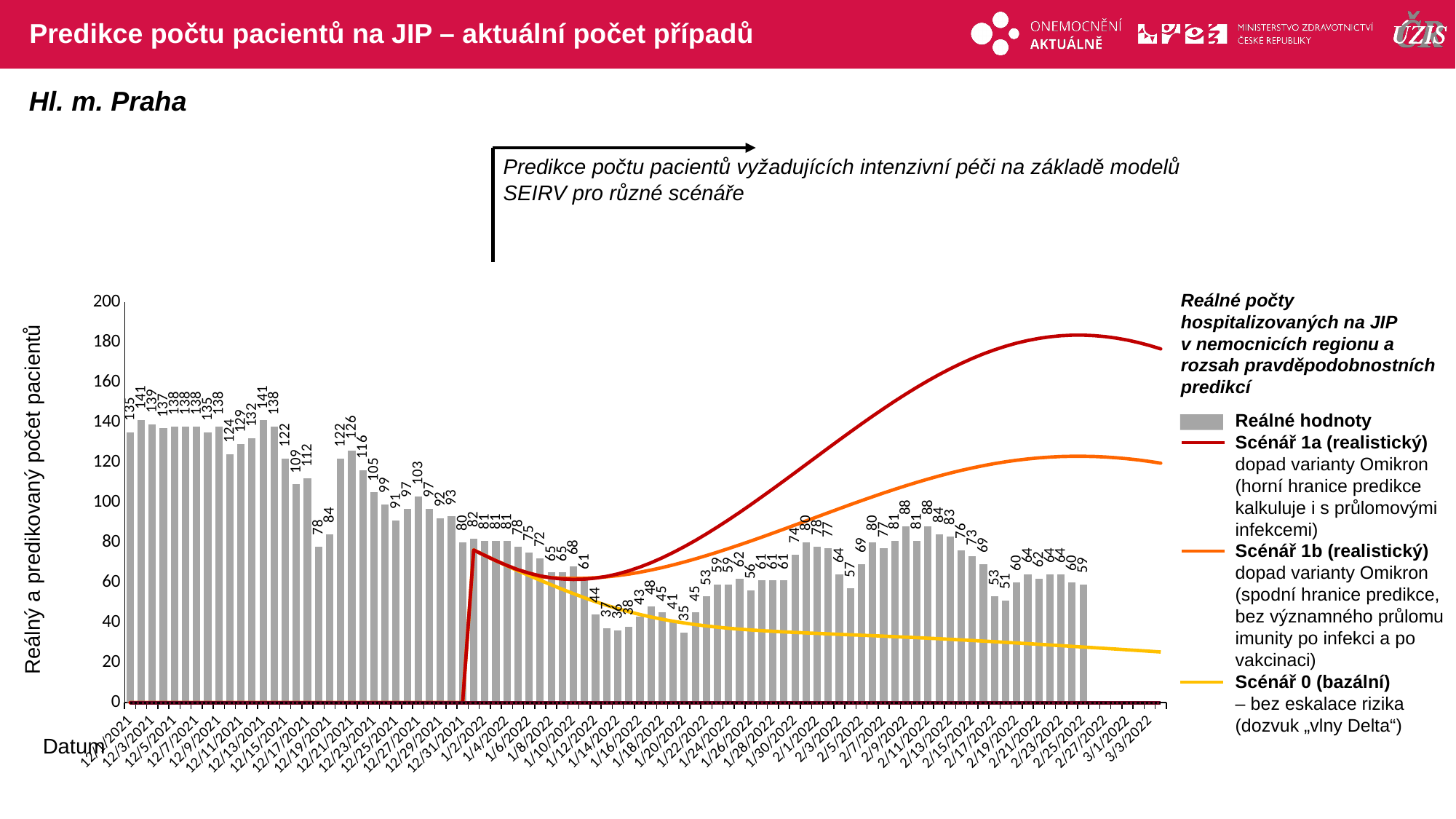

# Predikce počtu pacientů na JIP – aktuální počet případů
Hl. m. Praha
Predikce počtu pacientů vyžadujících intenzivní péči na základě modelů SEIRV pro různé scénáře
Reálné počty hospitalizovaných na JIP v nemocnicích regionu a rozsah pravděpodobnostních predikcí

### Chart

| Category |  |  |  |  |  |  |
|---|---|---|---|---|---|---|
| 44531 | 135.0 | None | None | None | None | None |
| 44532 | 141.0 | None | None | None | None | None |
| 44533 | 139.0 | None | None | None | None | None |
| 44534 | 137.0 | None | None | None | None | None |
| 44535 | 138.0 | None | None | None | None | None |
| 44536 | 138.0 | None | None | None | None | None |
| 44537 | 138.0 | None | None | None | None | None |
| 44538 | 135.0 | None | None | None | None | None |
| 44539 | 138.0 | None | None | None | None | None |
| 44540 | 124.0 | None | None | None | None | None |
| 44541 | 129.0 | None | None | None | None | None |
| 44542 | 132.0 | None | None | None | None | None |
| 44543 | 141.0 | None | None | None | None | None |
| 44544 | 138.0 | None | None | None | None | None |
| 44545 | 122.0 | None | None | None | None | None |
| 44546 | 109.0 | None | None | None | None | None |
| 44547 | 112.0 | None | None | None | None | None |
| 44548 | 78.0 | None | None | None | None | None |
| 44549 | 84.0 | None | None | None | None | None |
| 44550 | 122.0 | None | None | None | None | None |
| 44551 | 126.0 | None | None | None | None | None |
| 44552 | 116.0 | None | None | None | None | None |
| 44553 | 105.0 | None | None | None | None | None |
| 44554 | 99.0 | None | None | None | None | None |
| 44555 | 91.0 | None | None | None | None | None |
| 44556 | 97.0 | None | None | None | None | None |
| 44557 | 103.0 | None | None | None | None | None |
| 44558 | 97.0 | None | None | None | None | None |
| 44559 | 92.0 | None | None | None | None | None |
| 44560 | 93.0 | None | None | None | None | None |
| 44561 | 80.0 | None | None | None | None | None |
| 44562 | 82.0 | 76.22147692055539 | 76.22147692055539 | 76.22147692055539 | None | None |
| 44563 | 81.0 | 73.55451064646469 | 73.55451064646469 | 73.55451064646469 | None | None |
| 44564 | 81.0 | 70.93698150914095 | 70.93698150914095 | 70.93698150914095 | None | None |
| 44565 | 81.0 | 68.37109995309805 | 68.51446302653824 | 68.51446302653824 | None | None |
| 44566 | 78.0 | 65.85874868067155 | 66.38525763219353 | 66.38525763219353 | None | None |
| 44567 | 75.0 | 63.473009596761315 | 64.67261770313905 | 64.67261770313905 | None | None |
| 44568 | 72.0 | 61.13849617703294 | 62.95997777408457 | 63.32416474777853 | None | None |
| 44569 | 65.0 | 58.856502370668466 | 62.473280692617095 | 62.350770584843566 | None | None |
| 44570 | 65.0 | 56.62810272236795 | 62.17596478374392 | 61.756138767097205 | None | None |
| 44571 | 68.0 | 54.454227843036605 | 62.067872552379896 | 61.53995430436919 | None | None |
| 44572 | 61.0 | 52.37762857880099 | 62.14683156986534 | 61.69787233934007 | None | None |
| 44573 | 44.0 | 50.42723120473659 | 62.40891236493131 | 62.222033929472026 | None | None |
| 44574 | 37.0 | 48.61673047120956 | 62.84833363586758 | 63.10087647134456 | None | None |
| 44575 | 36.0 | 46.950525852539684 | 63.45866848352858 | 64.32154616666654 | None | None |
| 44576 | 38.0 | 45.42786892454484 | 64.23249473225121 | 65.86919866411179 | None | None |
| 44577 | 43.0 | 44.04519282508792 | 65.16206528132244 | 67.72833976225427 | None | None |
| 44578 | 48.0 | 42.79733832549704 | 66.23970561484305 | 69.88362042929548 | None | None |
| 44579 | 45.0 | 41.677779308450134 | 67.45619240303287 | 72.31659400567513 | None | None |
| 44580 | 41.0 | 40.67891872859744 | 68.79872222274008 | 75.00165364508955 | None | None |
| 44581 | 35.0 | 39.79213488862028 | 70.25374766066415 | 77.9117045209377 | None | None |
| 44582 | 45.0 | 39.00859589843294 | 71.80917381801788 | 81.02255683564516 | None | None |
| 44583 | 53.0 | 38.31915400261488 | 73.45432221381589 | 84.31285362724113 | None | None |
| 44584 | 59.0 | 37.714803059873965 | 75.17945525466494 | 87.76311970893927 | None | None |
| 44585 | 59.0 | 37.18696658512866 | 76.97549135729577 | 91.35519191420087 | None | None |
| 44586 | 62.0 | 36.72658905556092 | 78.83368323237683 | 95.07157566436301 | None | None |
| 44587 | 56.0 | 36.3229899704676 | 80.74500796388533 | 98.89422512738005 | None | None |
| 44588 | 61.0 | 35.96555953051812 | 82.70053125183239 | 102.80527170327416 | None | None |
| 44589 | 61.0 | 35.64511335807802 | 84.69170267085704 | 106.78761454132346 | None | None |
| 44590 | 61.0 | 35.35392388785043 | 86.71011697484369 | 110.82444314929673 | None | None |
| 44591 | 74.0 | 35.085443882176484 | 88.74765370670488 | 114.89951661301919 | None | None |
| 44592 | 80.0 | 34.834113711971725 | 90.79630741383237 | 118.9968240272741 | None | None |
| 44593 | 78.0 | 34.595140514658176 | 92.84807299027513 | 123.10035518015964 | None | None |
| 44594 | 77.0 | 34.364108686864604 | 94.89479072157602 | 127.1937906427614 | None | None |
| 44595 | 64.0 | 34.13716700858518 | 96.92814781350982 | 131.260504826629 | None | None |
| 44596 | 57.0 | 33.91117950078791 | 98.93973016408457 | 135.2836695277785 | None | None |
| 44597 | 69.0 | 33.683566926688705 | 100.92099166529191 | 139.24619253019318 | None | None |
| 44598 | 80.0 | 33.452354652066965 | 102.86332976986856 | 143.13086873934648 | None | None |
| 44599 | 77.0 | 33.216039344109696 | 104.75820522490686 | 146.92061964942303 | None | None |
| 44600 | 81.0 | 32.97348524384106 | 106.59714489389732 | 150.598498987404 | None | None |
| 44601 | 88.0 | 32.72391673622851 | 108.37214508583546 | 154.14849937128022 | None | None |
| 44602 | 81.0 | 32.46684657417575 | 110.07552691287657 | 157.5552630253625 | None | None |
| 44603 | 88.0 | 32.20202159023248 | 111.69992818169068 | 160.8040655629908 | None | None |
| 44604 | 84.0 | 31.929344348652613 | 113.23827858373446 | 163.8807663670783 | None | None |
| 44605 | 83.0 | 31.648864052022272 | 114.68395510291582 | 166.77211940544106 | None | None |
| 44606 | 76.0 | 31.36079574100343 | 116.03079660466905 | 169.46580240894744 | None | None |
| 44607 | 73.0 | 31.065472623269077 | 117.27309460351006 | 171.95039840662952 | None | None |
| 44608 | 69.0 | 30.763289069587216 | 118.40565093922561 | 174.21551107806053 | None | None |
| 44609 | 53.0 | 30.454630643826412 | 119.423803421413 | 176.25181604243537 | None | None |
| 44610 | 51.0 | 30.139889122563304 | 120.32345067859713 | 178.05111055680356 | None | None |
| 44611 | 60.0 | 29.819443388883048 | 121.10108159744473 | 179.60637239449883 | None | None |
| 44612 | 64.0 | 29.493726560368174 | 121.75379707229102 | 180.9118033441914 | None | None |
| 44613 | 62.0 | 29.163206381978743 | 122.2793042172253 | 181.96281763406003 | None | None |
| 44614 | 64.0 | 28.828347978234518 | 122.67596401957519 | 182.75613723875978 | None | None |
| 44615 | 64.0 | 28.489618282004017 | 122.94279445334836 | 183.28979810630602 | None | None |
| 44616 | 60.0 | 28.14747132437972 | 123.07945100296831 | 183.56311120554602 | None | None |
| 44617 | 59.0 | 27.80234186720233 | 123.08621669941644 | 183.57664259844222 | None | None |
| 44618 | None | 27.454644937573757 | 122.96400050772084 | 183.33221021505102 | None | None |
| 44619 | None | 27.104775730163098 | 122.71432905897251 | 182.8328673175544 | None | None |
| 44620 | None | 26.753093643991097 | 122.33933189950824 | 182.08287299862582 | None | None |
| 44621 | None | 26.399941648608092 | 121.84171983292774 | 181.0876488654649 | None | None |
| 44622 | None | 26.045647873874056 | 121.2247569768237 | 179.85372315325674 | None | None |
| 44623 | None | 25.690522974811167 | 120.49222339600198 | 178.38865599161326 | None | None |
| 44624 | None | 25.33485889007395 | 119.64837668965819 | 176.70096257892573 | None | None |
|  | None | None | None | None | None | None |
|  | None | None | None | None | None | None |
Reálné hodnoty
Scénář 1a (realistický)  dopad varianty Omikron (horní hranice predikce kalkuluje i s průlomovými infekcemi)
Scénář 1b (realistický)   dopad varianty Omikron (spodní hranice predikce, bez významného průlomu imunity po infekci a po vakcinaci)
Scénář 0 (bazální)
– bez eskalace rizika (dozvuk „vlny Delta“)

Reálný a predikovaný počet pacientů
Datum